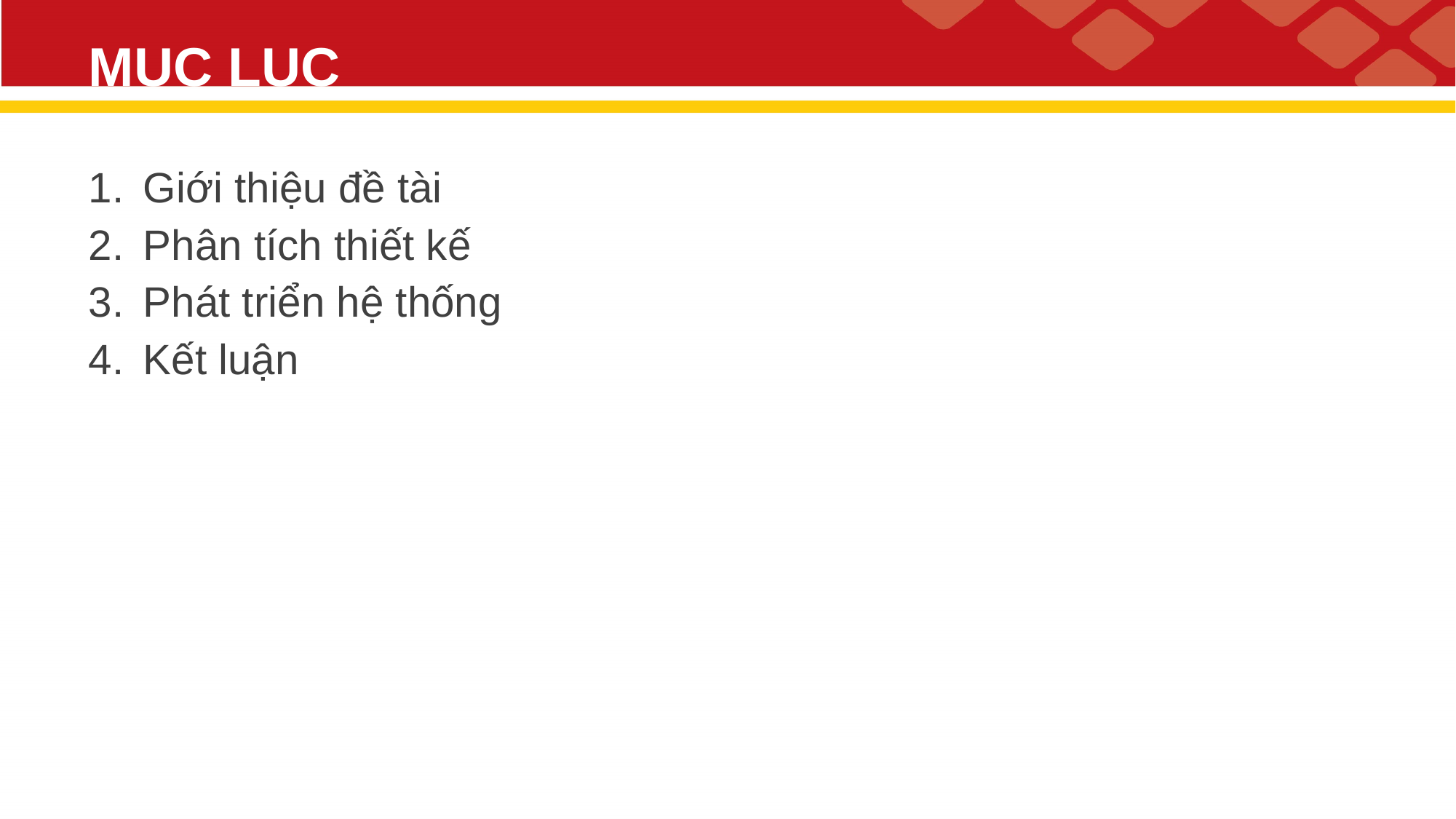

# MỤC LỤC
Giới thiệu đề tài
Phân tích thiết kế
Phát triển hệ thống
Kết luận